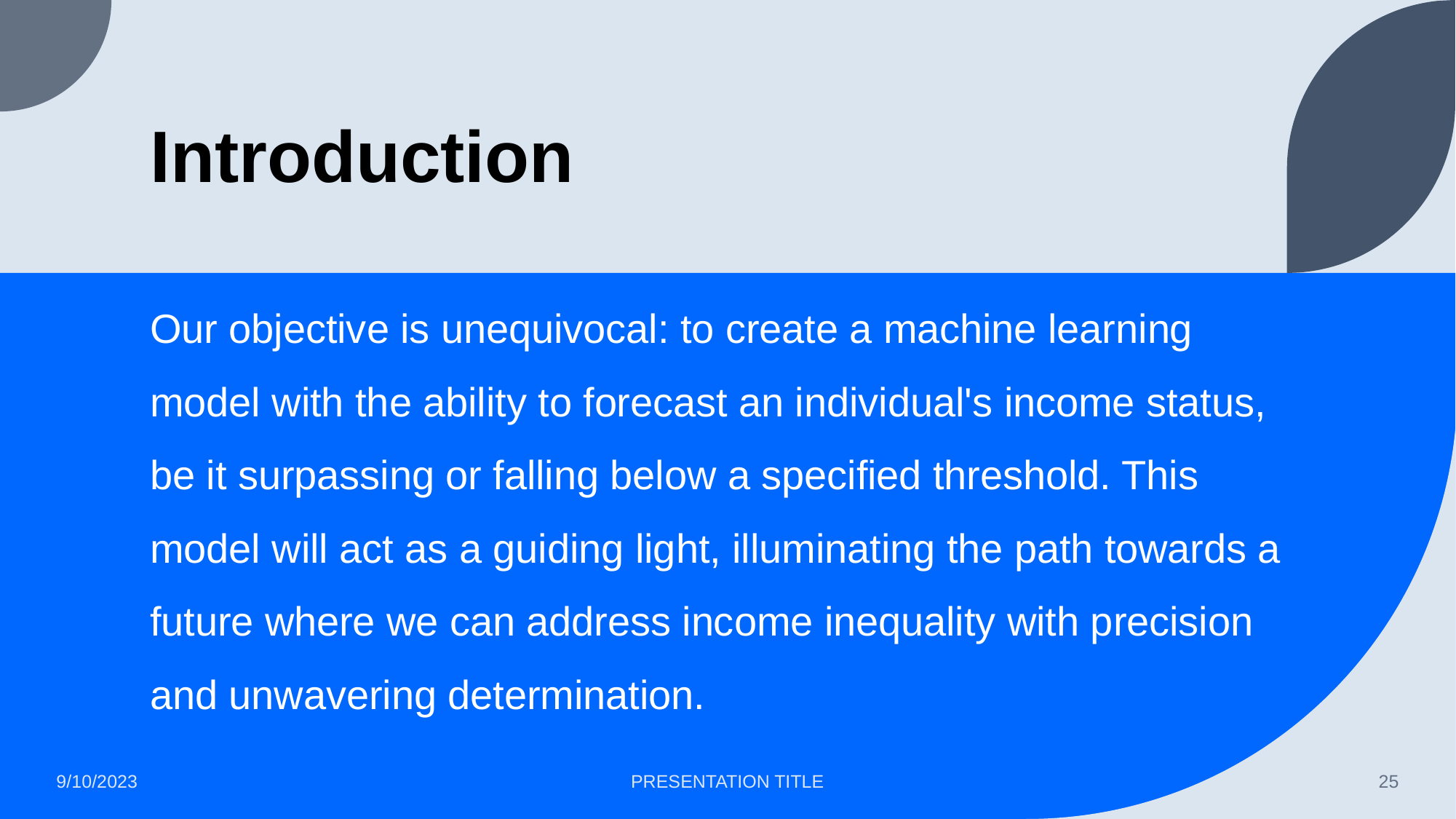

# Introduction
Our objective is unequivocal: to create a machine learning model with the ability to forecast an individual's income status, be it surpassing or falling below a specified threshold. This model will act as a guiding light, illuminating the path towards a future where we can address income inequality with precision and unwavering determination.
9/10/2023
PRESENTATION TITLE
25